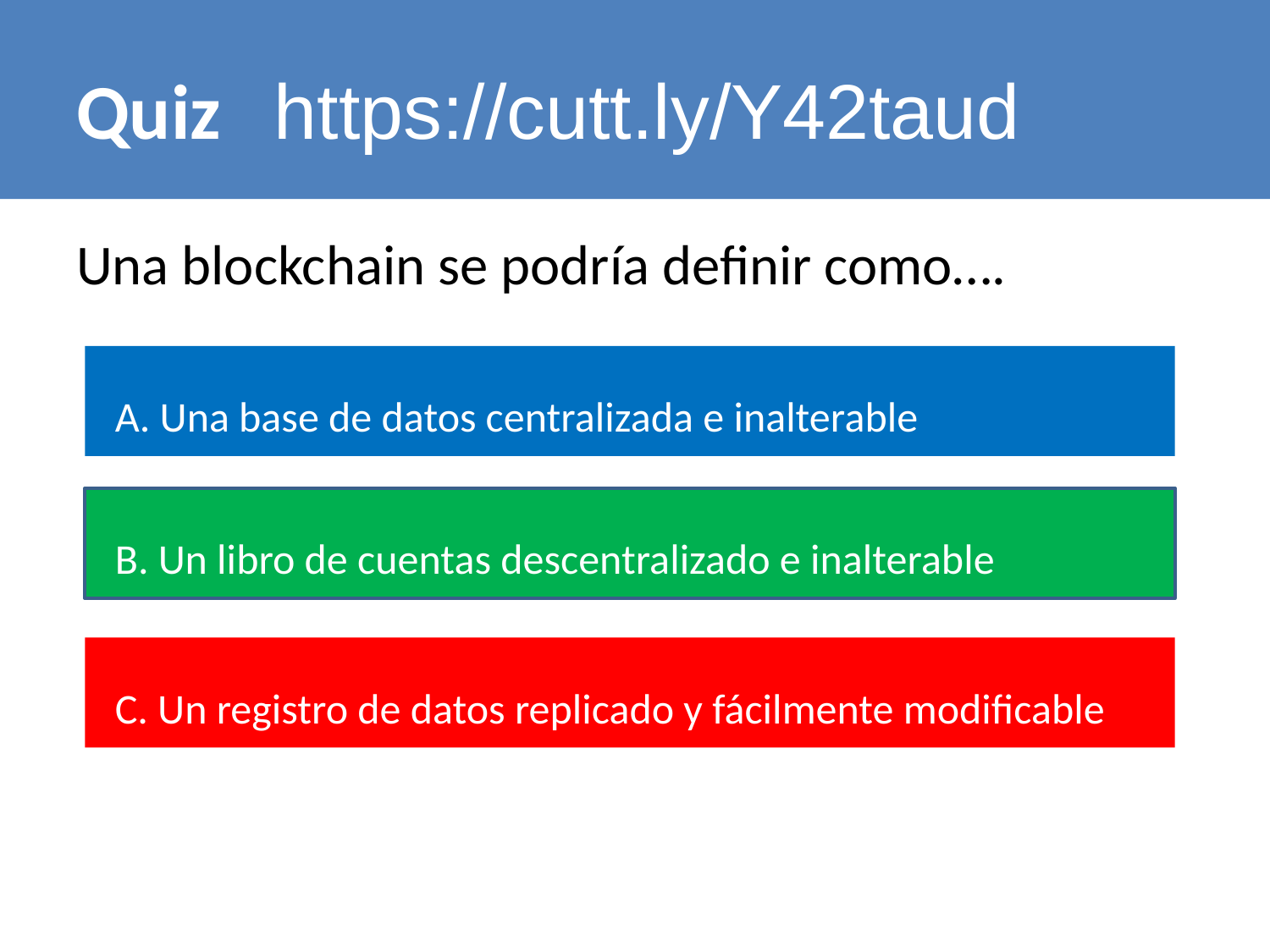

# Quiz   https://cutt.ly/Y42taud
Una blockchain se podría definir como….
 A. Una base de datos centralizada e inalterable
 B. Un libro de cuentas descentralizado e inalterable
 C. Un registro de datos replicado y fácilmente modificable